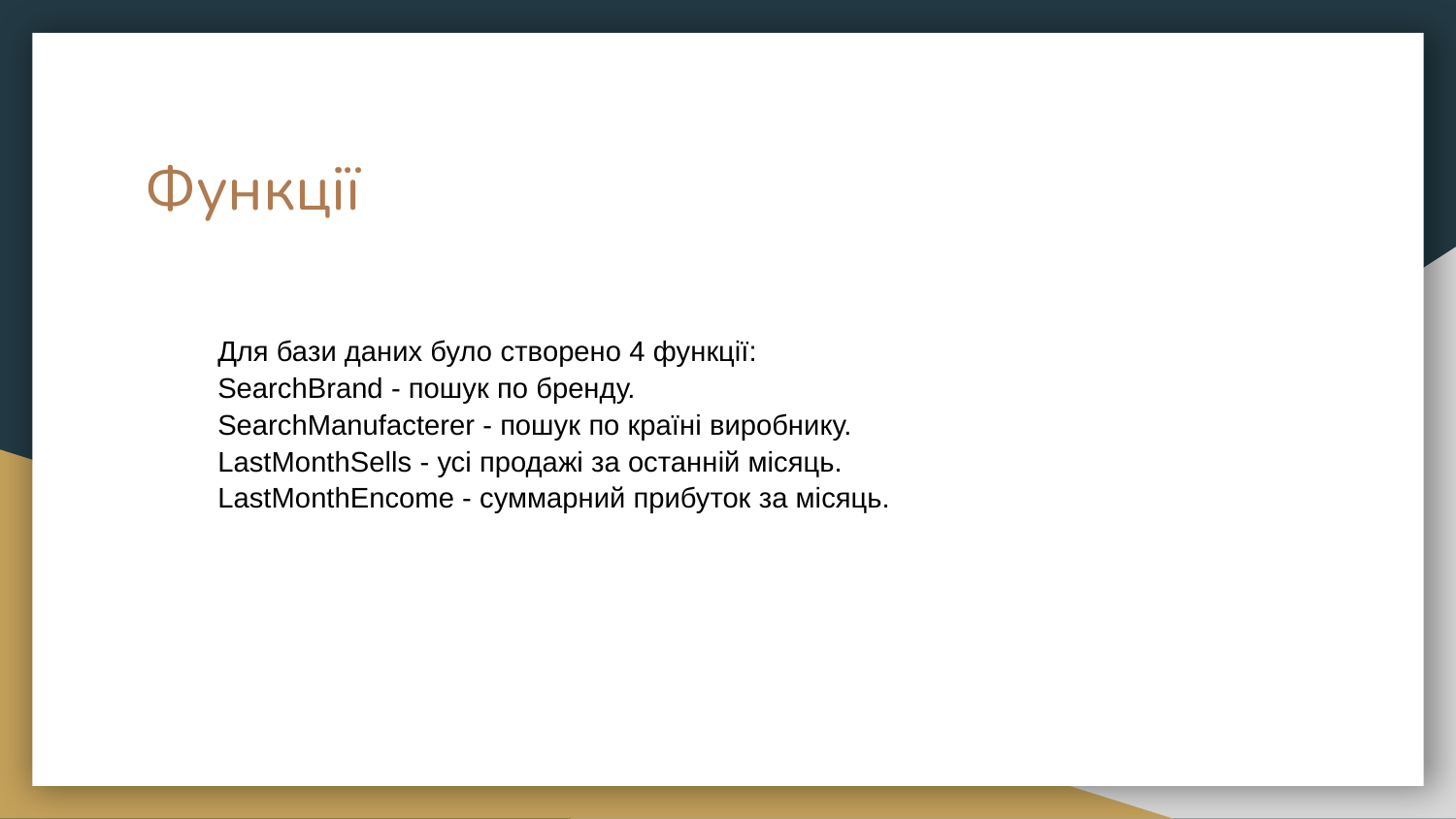

# Функції
Для бази даних було створено 4 функції:
SearchBrand - пошук по бренду.
SearchManufacterer - пошук по країні виробнику.
LastMonthSells - усі продажі за останній місяць.
LastMonthEncome - суммарний прибуток за місяць.